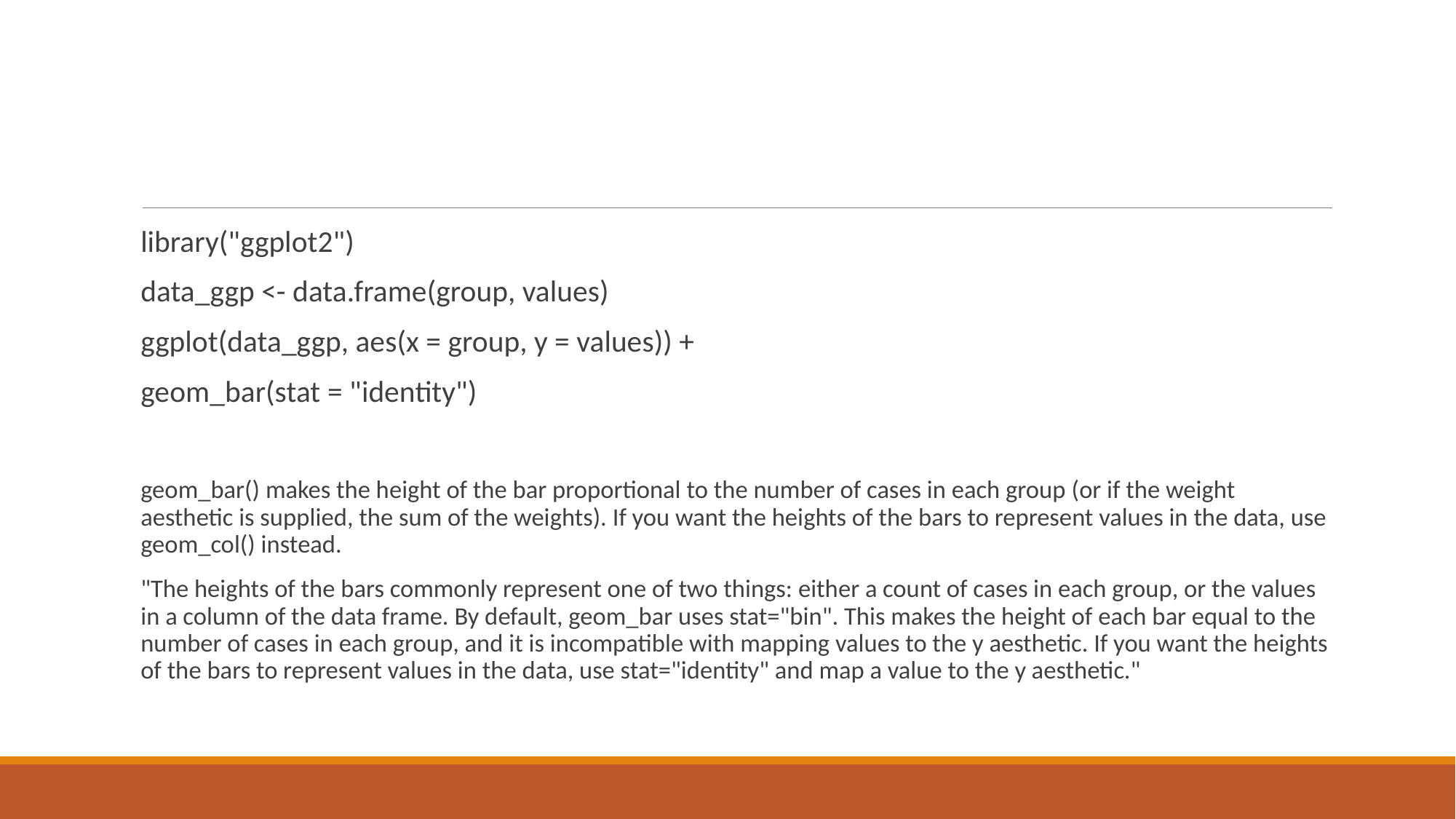

#
library("ggplot2")
data_ggp <- data.frame(group, values)
ggplot(data_ggp, aes(x = group, y = values)) +
geom_bar(stat = "identity")

geom_bar() makes the height of the bar proportional to the number of cases in each group (or if the weight aesthetic is supplied, the sum of the weights). If you want the heights of the bars to represent values in the data, use geom_col() instead.
"The heights of the bars commonly represent one of two things: either a count of cases in each group, or the values in a column of the data frame. By default, geom_bar uses stat="bin". This makes the height of each bar equal to the number of cases in each group, and it is incompatible with mapping values to the y aesthetic. If you want the heights of the bars to represent values in the data, use stat="identity" and map a value to the y aesthetic."